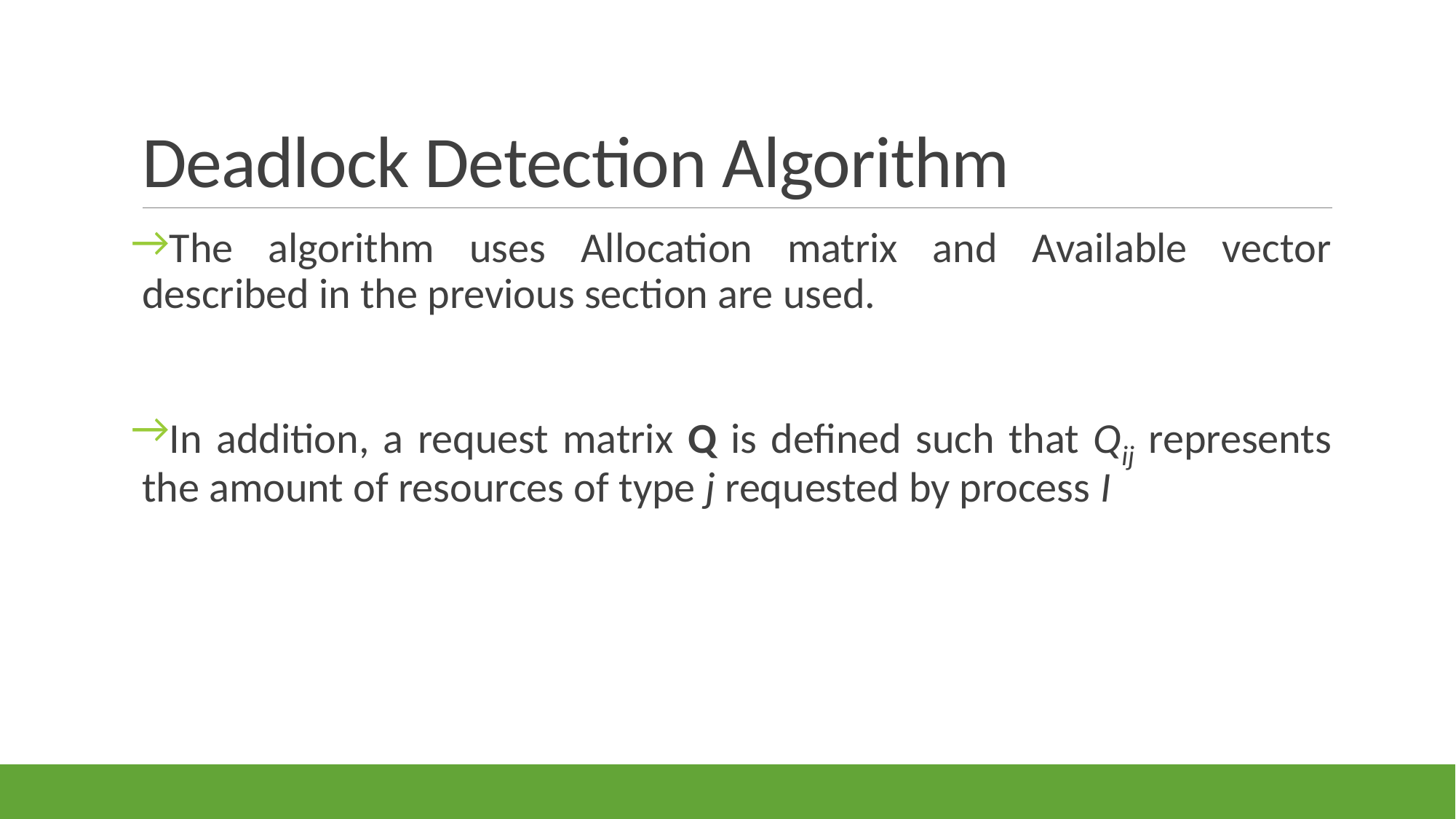

# Deadlock Detection Algorithm
The algorithm uses Allocation matrix and Available vector described in the previous section are used.

In addition, a request matrix Q is defined such that Qij represents the amount of resources of type j requested by process I